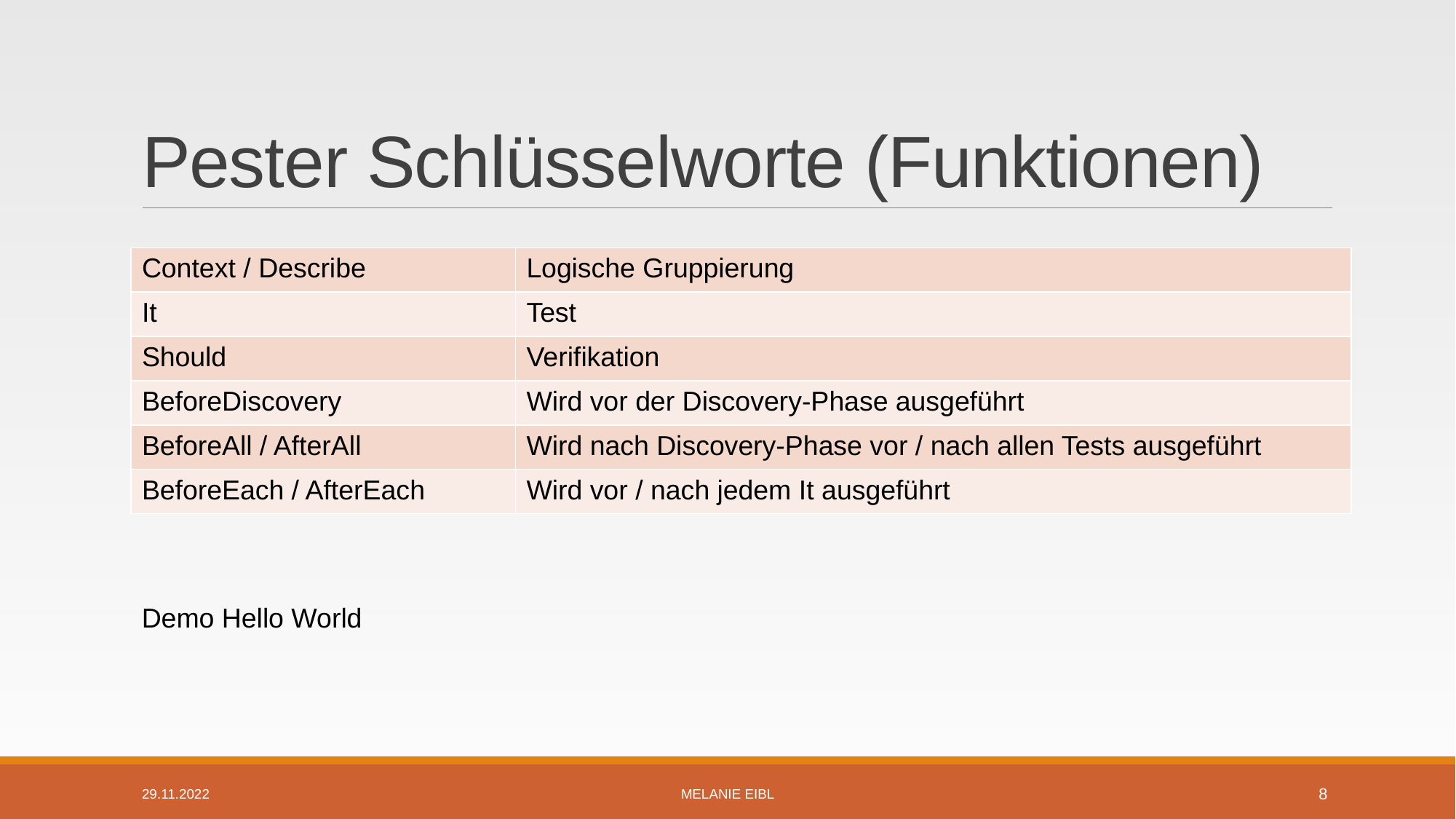

# Pester Schlüsselworte (Funktionen)

| Context / Describe | Logische Gruppierung |
| --- | --- |
| It | Test |
| Should | Verifikation |
| BeforeDiscovery | Wird vor der Discovery-Phase ausgeführt |
| BeforeAll / AfterAll | Wird nach Discovery-Phase vor / nach allen Tests ausgeführt |
| BeforeEach / AfterEach | Wird vor / nach jedem It ausgeführt |
Demo Hello World
29.11.2022
Melanie Eibl
8